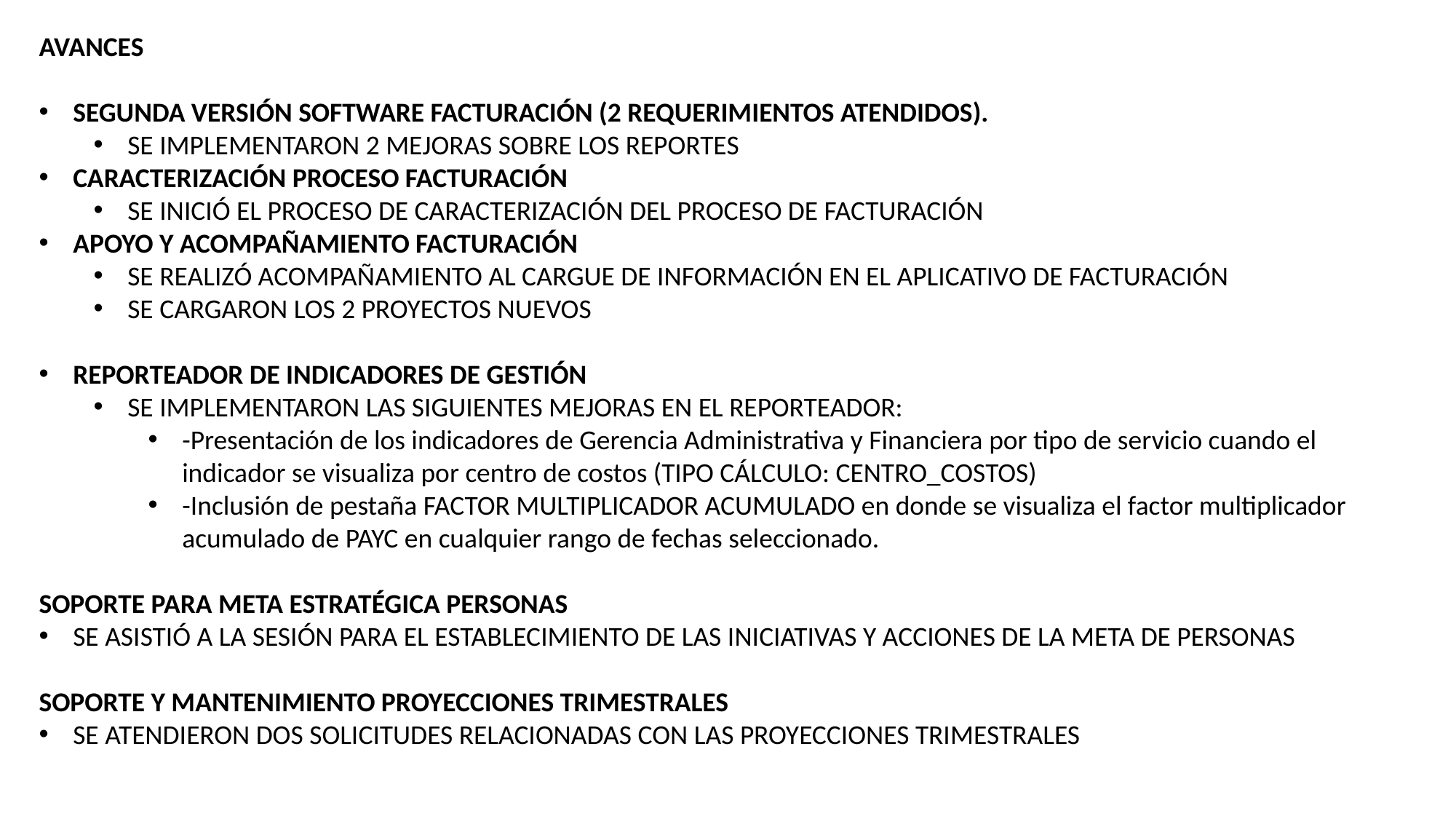

AVANCES

SEGUNDA VERSIÓN SOFTWARE FACTURACIÓN (2 REQUERIMIENTOS ATENDIDOS).
SE IMPLEMENTARON 2 MEJORAS SOBRE LOS REPORTES
CARACTERIZACIÓN PROCESO FACTURACIÓN
SE INICIÓ EL PROCESO DE CARACTERIZACIÓN DEL PROCESO DE FACTURACIÓN
APOYO Y ACOMPAÑAMIENTO FACTURACIÓN
SE REALIZÓ ACOMPAÑAMIENTO AL CARGUE DE INFORMACIÓN EN EL APLICATIVO DE FACTURACIÓN
SE CARGARON LOS 2 PROYECTOS NUEVOS

REPORTEADOR DE INDICADORES DE GESTIÓN
SE IMPLEMENTARON LAS SIGUIENTES MEJORAS EN EL REPORTEADOR:
-Presentación de los indicadores de Gerencia Administrativa y Financiera por tipo de servicio cuando el indicador se visualiza por centro de costos (TIPO CÁLCULO: CENTRO_COSTOS)
-Inclusión de pestaña FACTOR MULTIPLICADOR ACUMULADO en donde se visualiza el factor multiplicador acumulado de PAYC en cualquier rango de fechas seleccionado.

SOPORTE PARA META ESTRATÉGICA PERSONAS
SE ASISTIÓ A LA SESIÓN PARA EL ESTABLECIMIENTO DE LAS INICIATIVAS Y ACCIONES DE LA META DE PERSONAS

SOPORTE Y MANTENIMIENTO PROYECCIONES TRIMESTRALES
SE ATENDIERON DOS SOLICITUDES RELACIONADAS CON LAS PROYECCIONES TRIMESTRALES